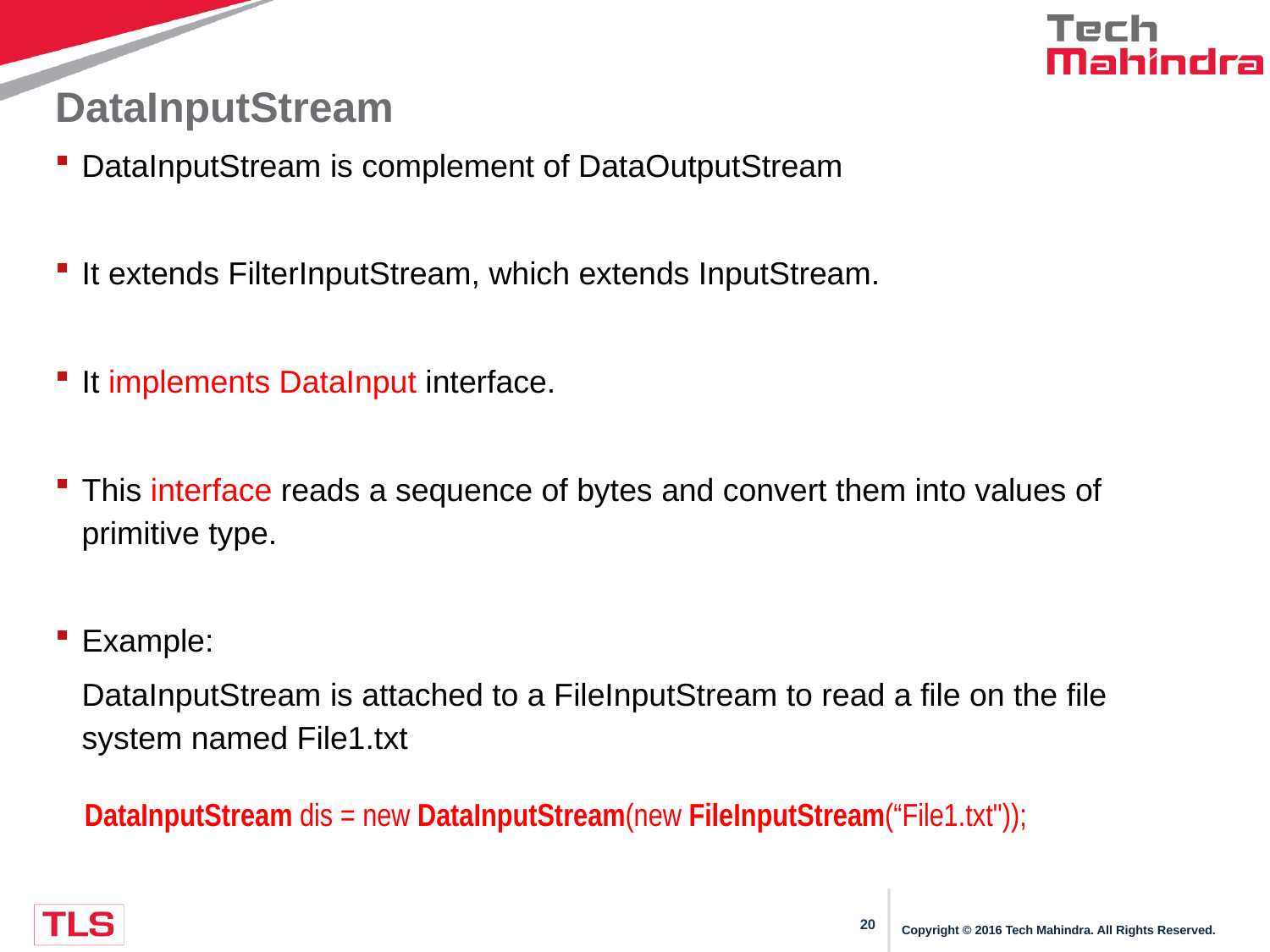

# DataInputStream
DataInputStream is complement of DataOutputStream

It extends FilterInputStream, which extends InputStream.

It implements DataInput interface.

This interface reads a sequence of bytes and convert them into values of primitive type.

Example:
	DataInputStream is attached to a FileInputStream to read a file on the file system named File1.txt

  DataInputStream dis = new DataInputStream(new FileInputStream(“File1.txt"));

Copyright © 2016 Tech Mahindra. All Rights Reserved.